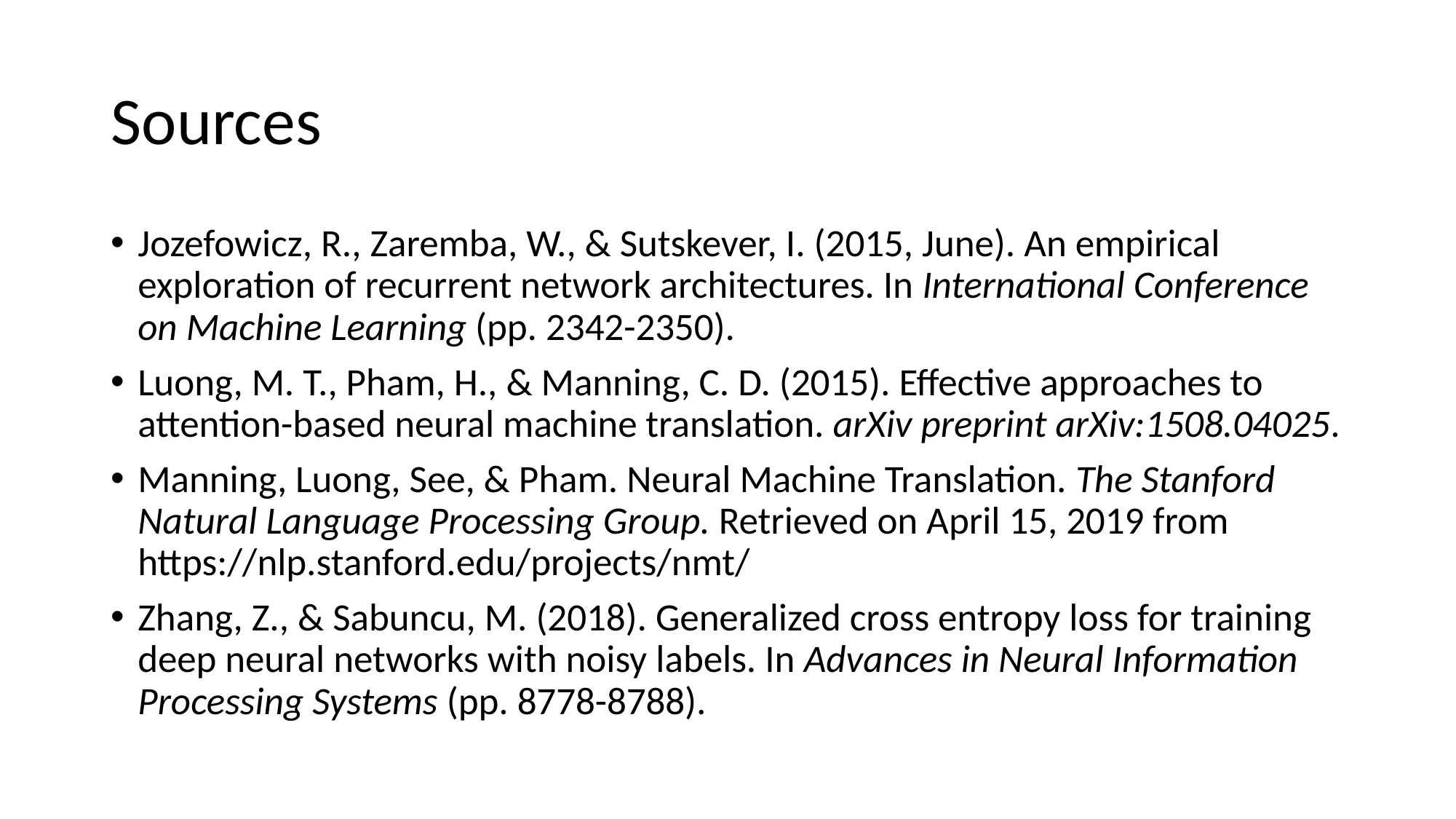

# Sources
Jozefowicz, R., Zaremba, W., & Sutskever, I. (2015, June). An empirical exploration of recurrent network architectures. In International Conference on Machine Learning (pp. 2342-2350).
Luong, M. T., Pham, H., & Manning, C. D. (2015). Effective approaches to attention-based neural machine translation. arXiv preprint arXiv:1508.04025.
Manning, Luong, See, & Pham. Neural Machine Translation. The Stanford Natural Language Processing Group. Retrieved on April 15, 2019 from https://nlp.stanford.edu/projects/nmt/
Zhang, Z., & Sabuncu, M. (2018). Generalized cross entropy loss for training deep neural networks with noisy labels. In Advances in Neural Information Processing Systems (pp. 8778-8788).